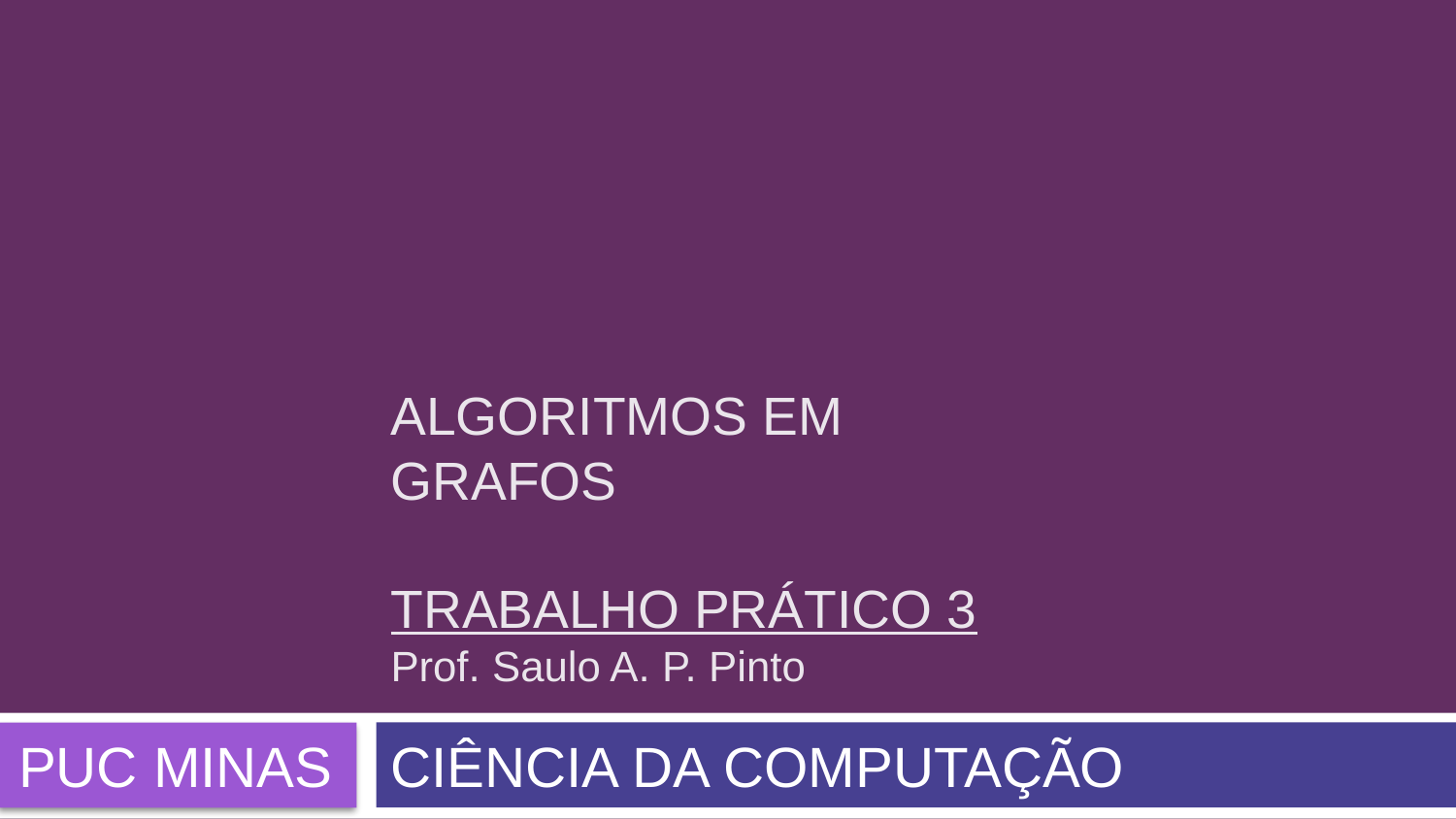

# Algoritmos Em Grafos Trabalho Prático 3 Prof. Saulo A. P. Pinto
PUC MINAS
CIÊNCIA DA COMPUTAÇÃO